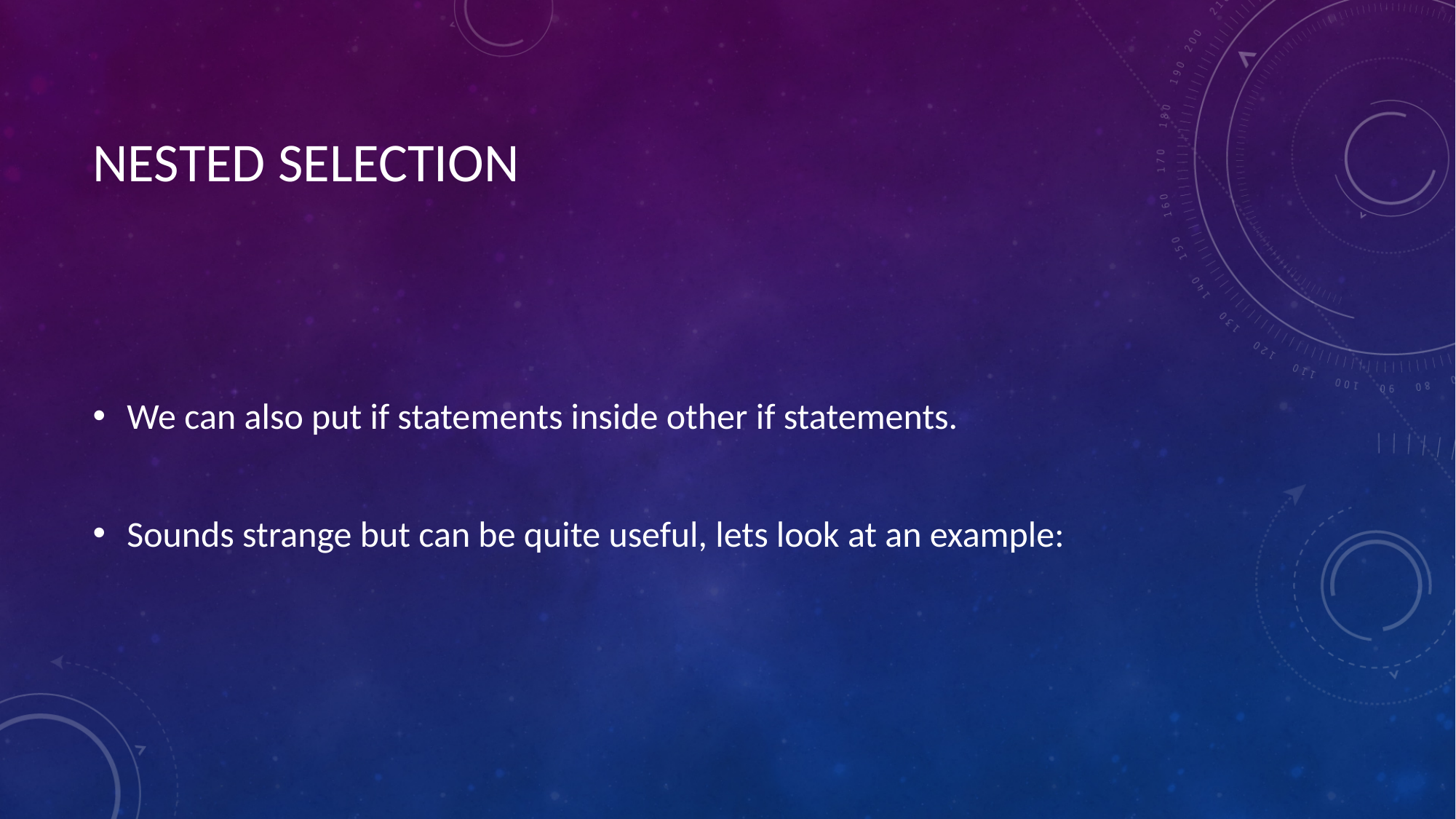

# Nested Selection
We can also put if statements inside other if statements.

Sounds strange but can be quite useful, lets look at an example: